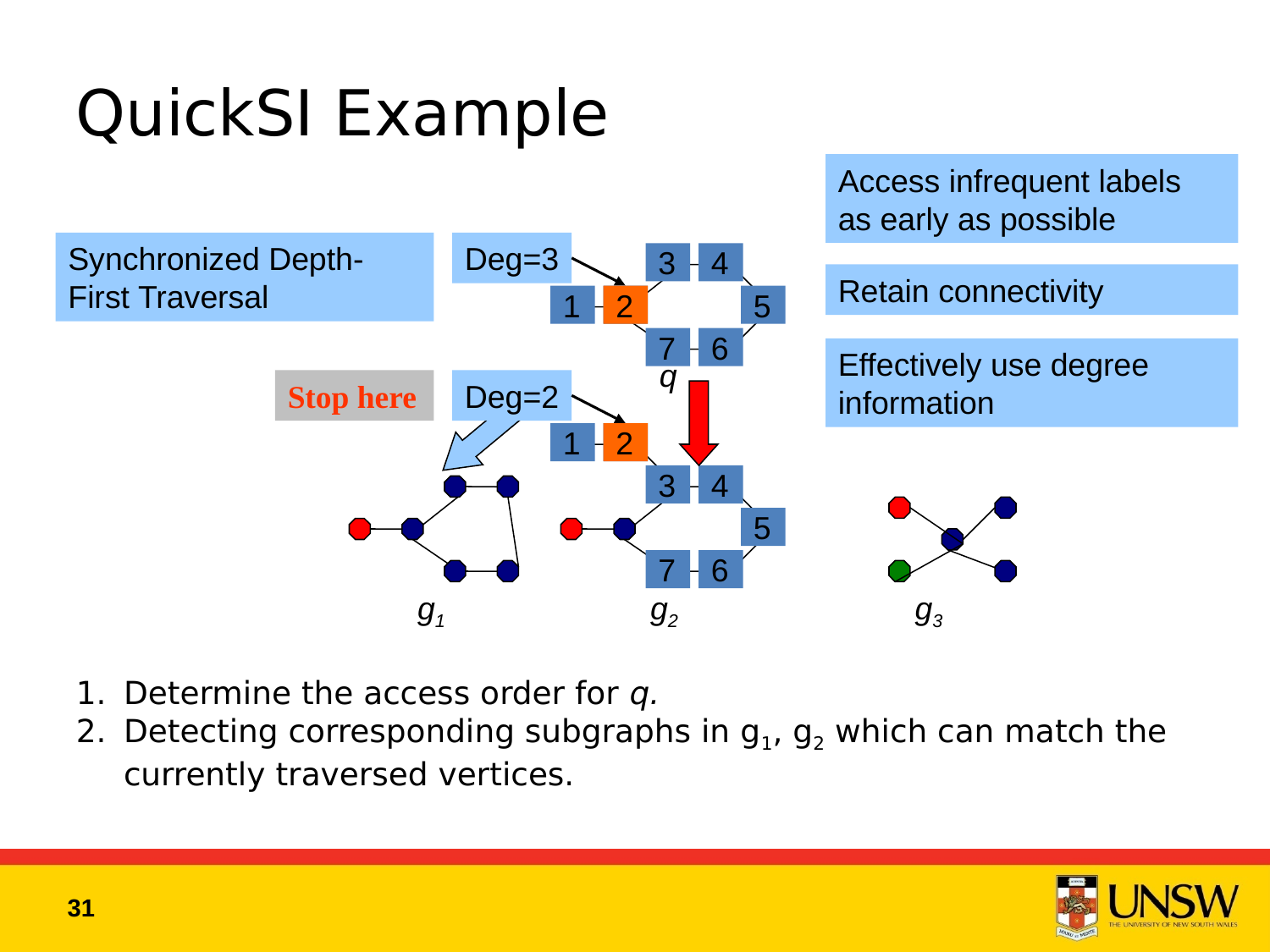

# QuickSI Example
Access infrequent labels
as early as possible
Synchronized Depth-First Traversal
Deg=3
3
4

Retain connectivity
1
2
2
5

7
6

Effectively use degree information
q
g1
g2
g3
Stop here
Deg=2

1
2
2

3
4

5

7
6

Determine the access order for q.
Detecting corresponding subgraphs in g1, g2 which can match the currently traversed vertices.